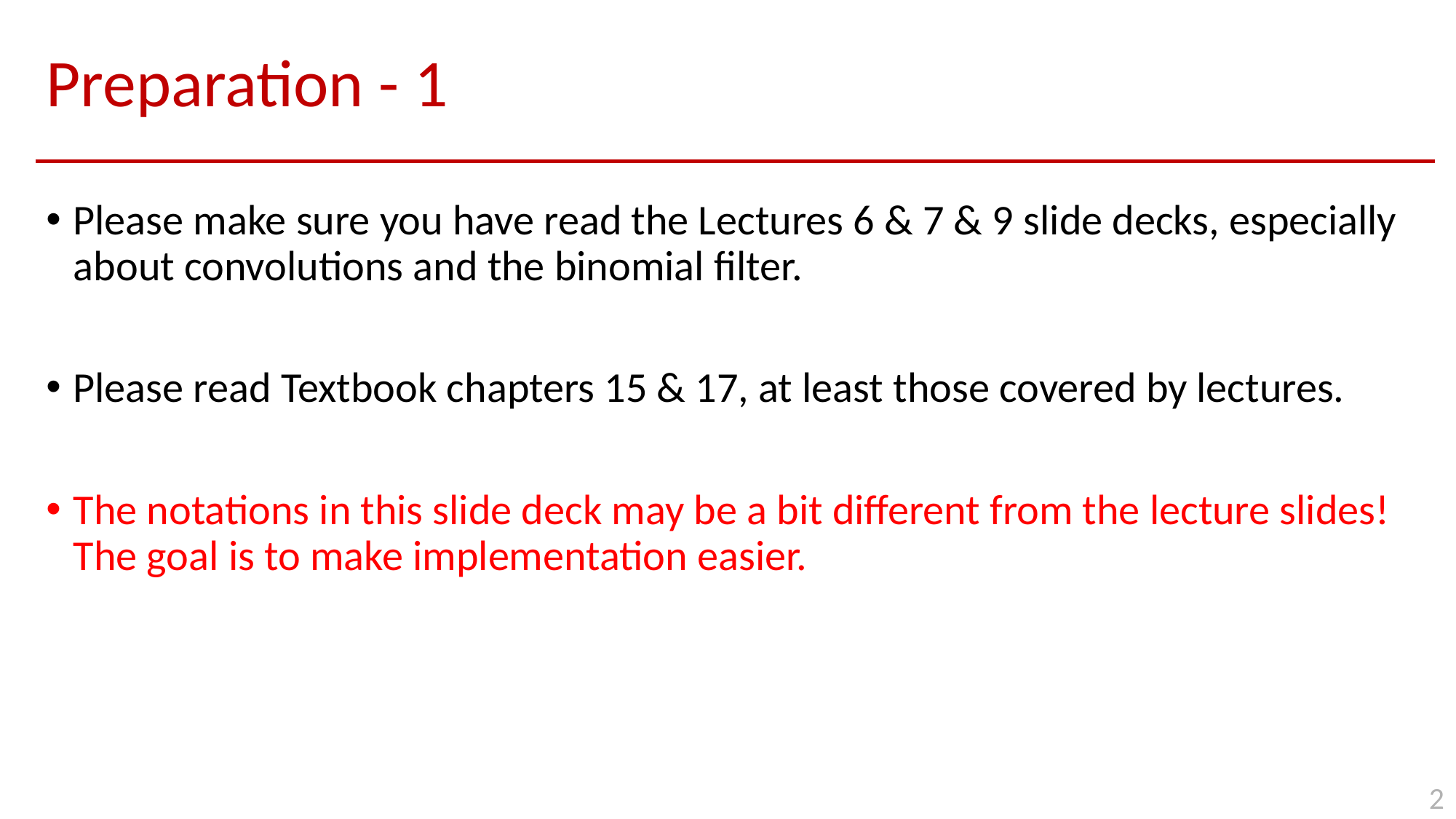

# Preparation - 1
Please make sure you have read the Lectures 6 & 7 & 9 slide decks, especially about convolutions and the binomial filter.

Please read Textbook chapters 15 & 17, at least those covered by lectures.

The notations in this slide deck may be a bit different from the lecture slides! The goal is to make implementation easier.

2